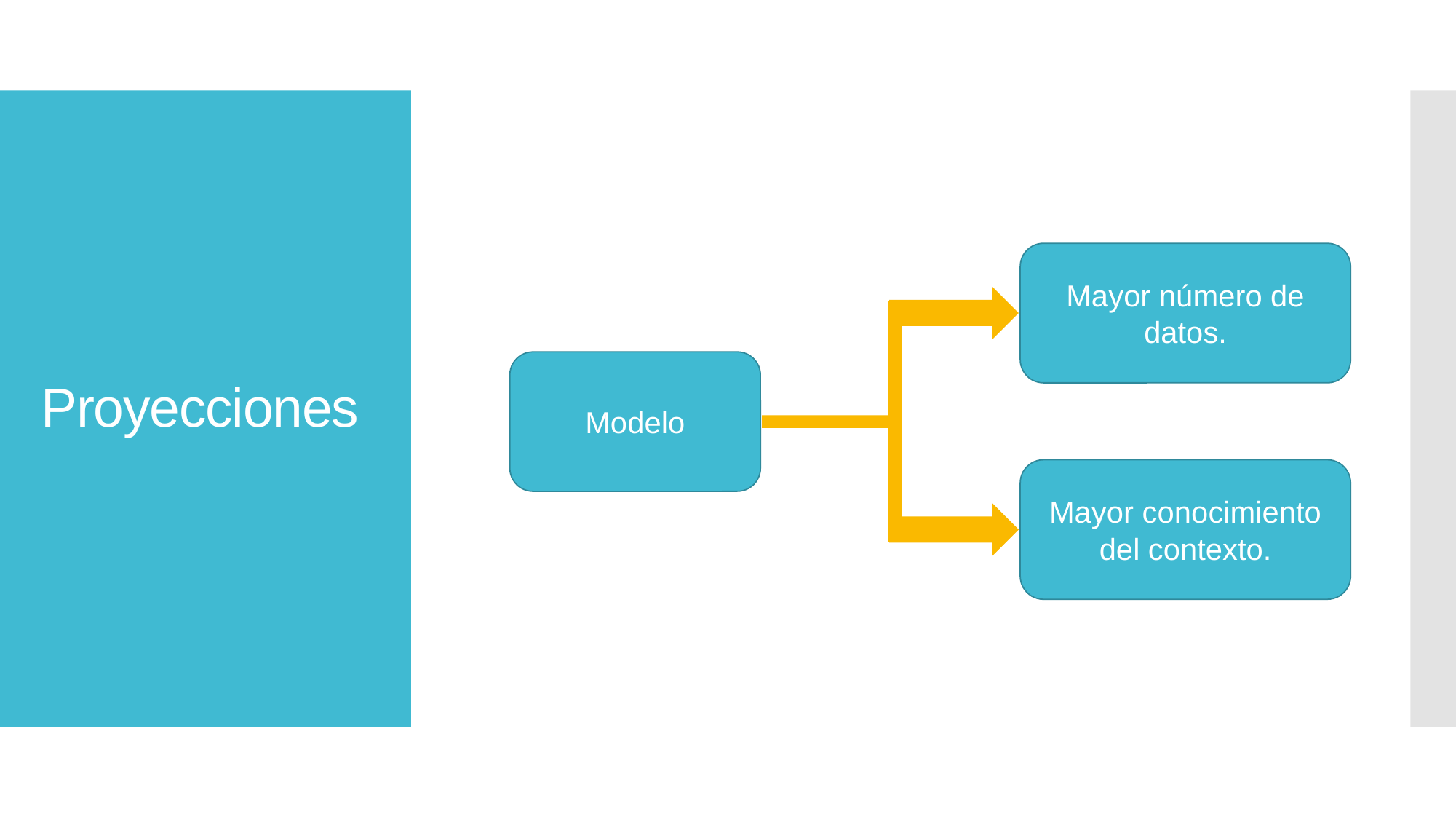

# Proyecciones
Mayor número de datos.

Modelo
Mayor conocimiento del contexto.